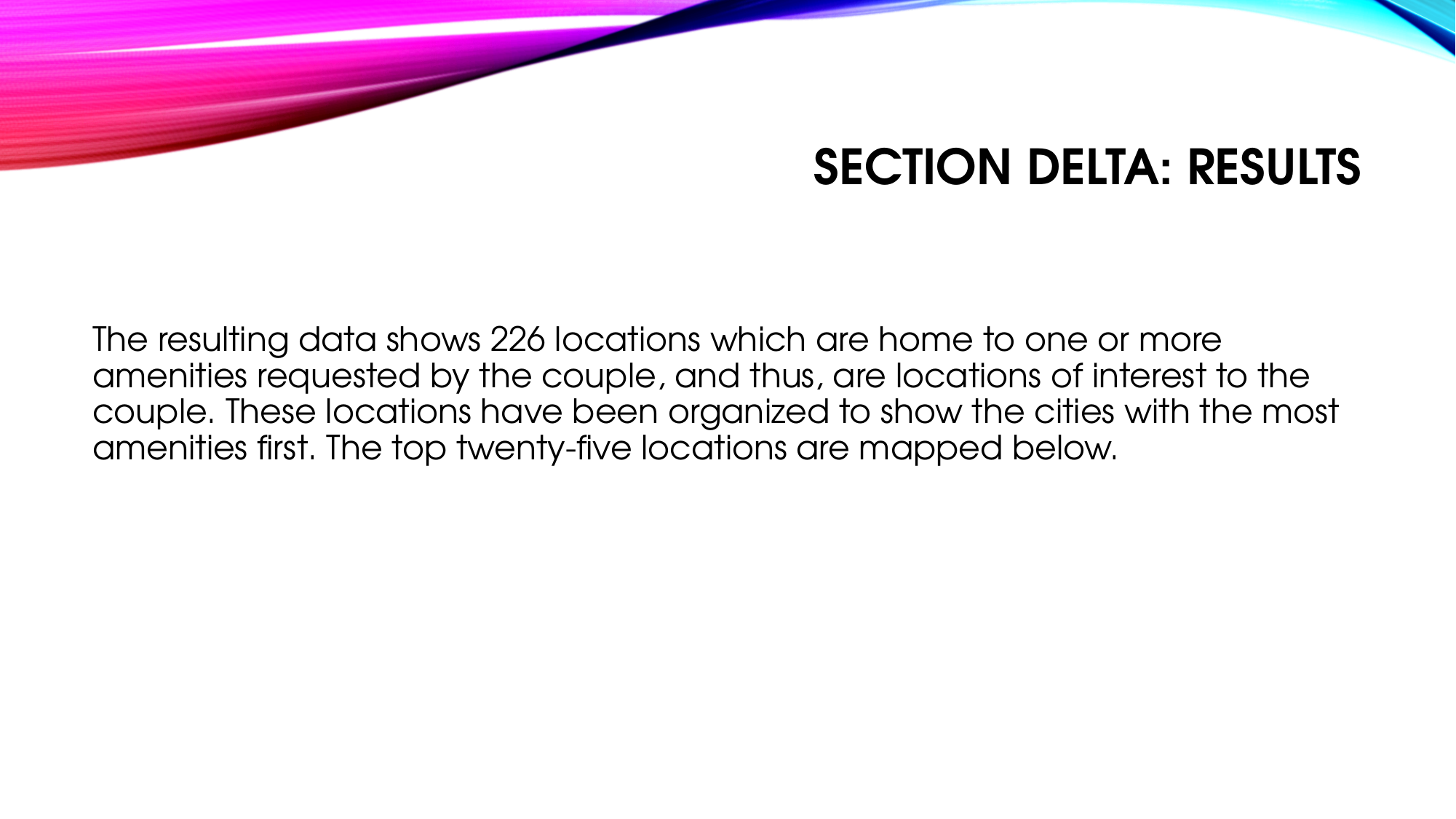

# Section Delta: Results

The resulting data shows 226 locations which are home to one or more amenities requested by the couple, and thus, are locations of interest to the couple. These locations have been organized to show the cities with the most amenities first. The top twenty-five locations are mapped below.